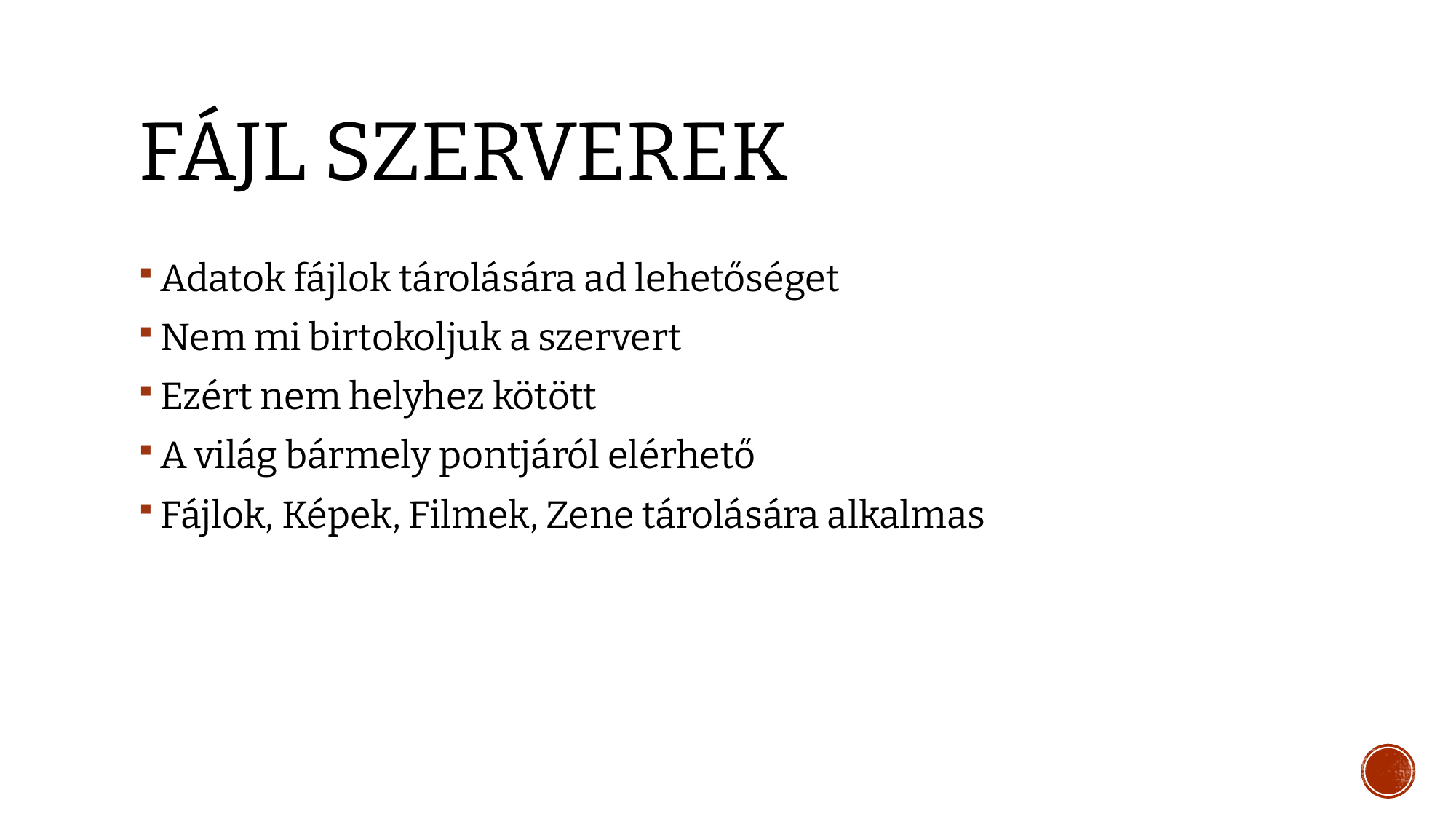

# Fájl szerverek
Adatok fájlok tárolására ad lehetőséget
Nem mi birtokoljuk a szervert
Ezért nem helyhez kötött
A világ bármely pontjáról elérhető
Fájlok, Képek, Filmek, Zene tárolására alkalmas